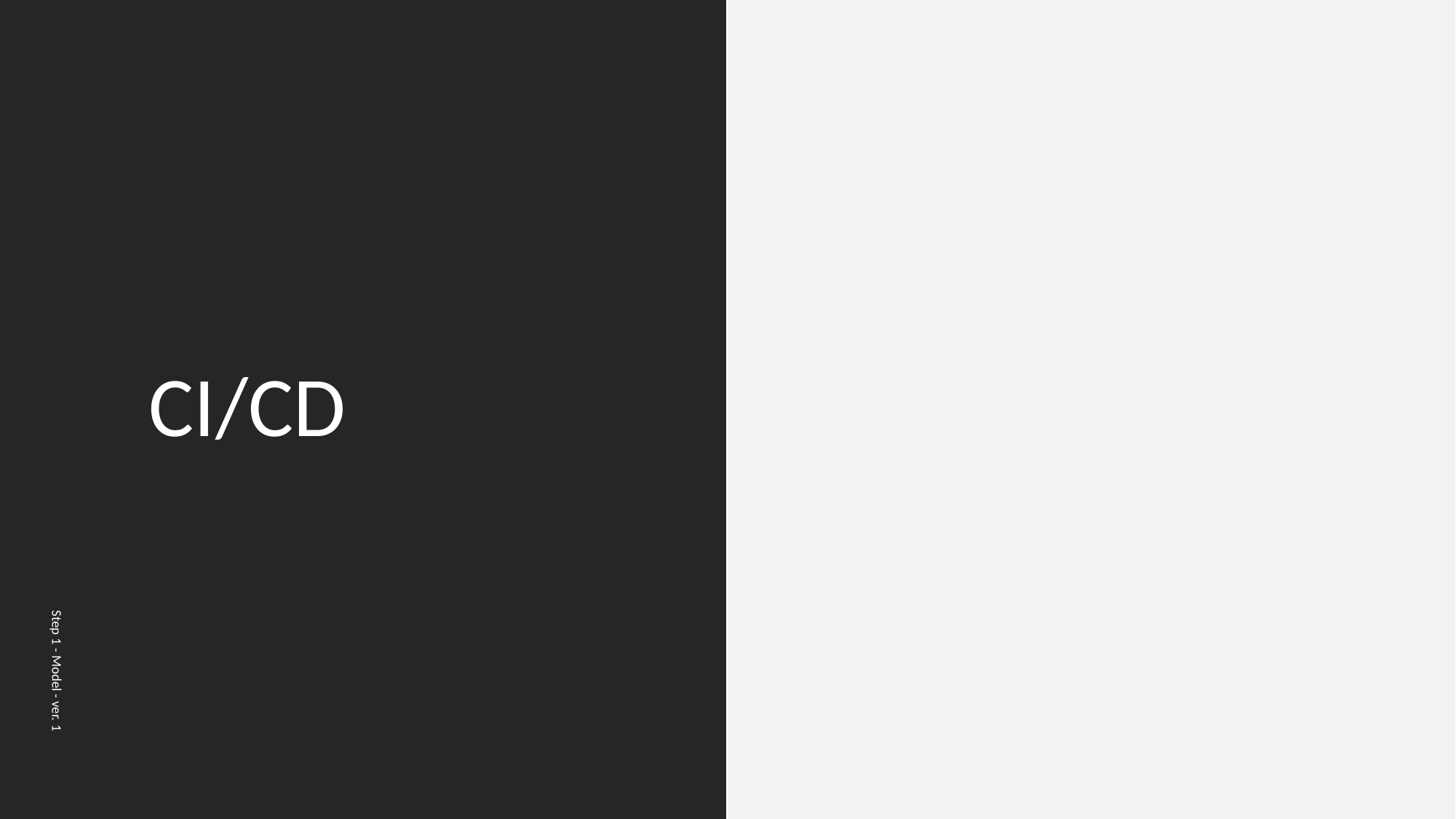

# CI/CD

Step 1 - Model - ver. 1